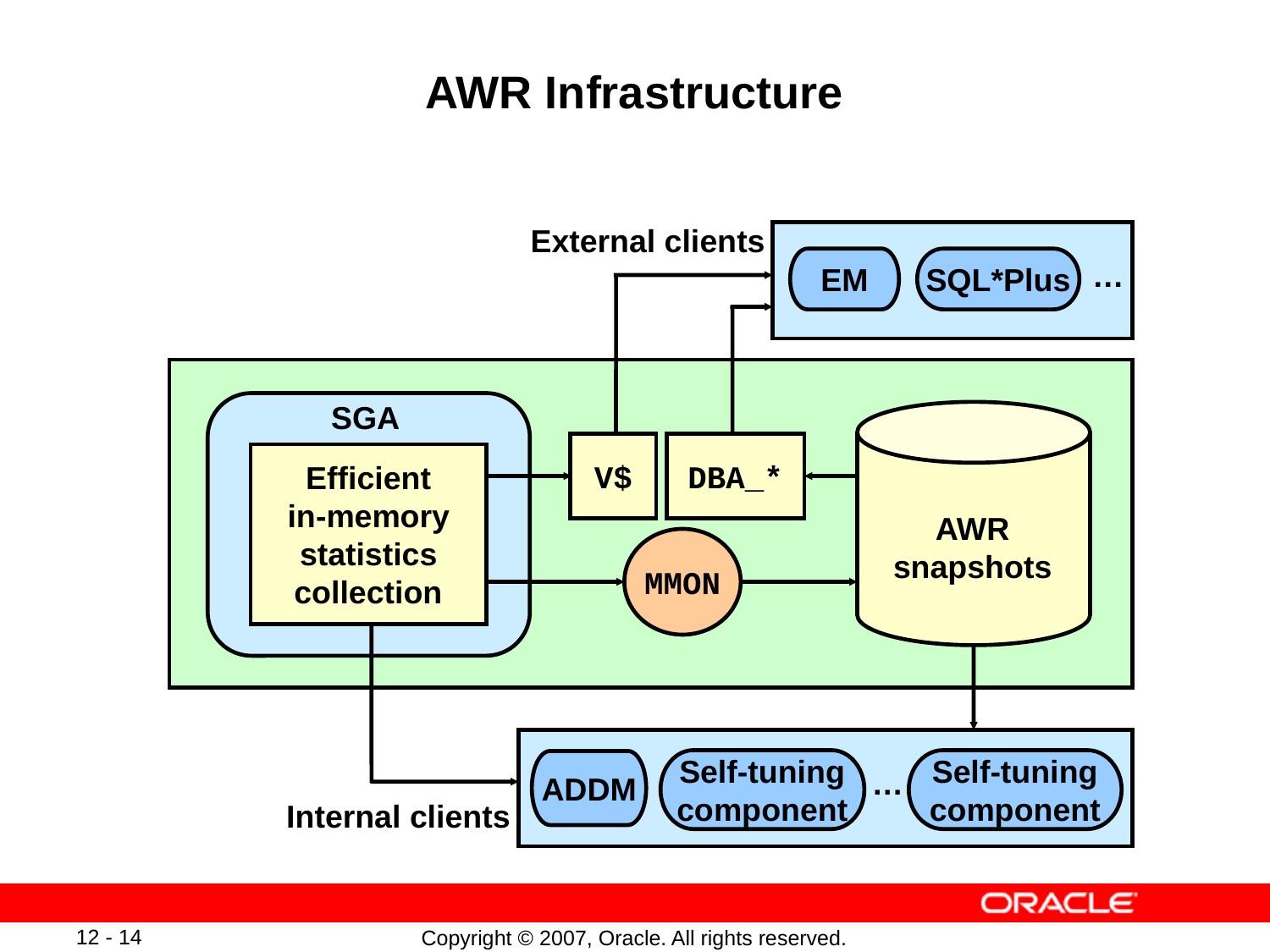

# AWR Infrastructure
External clients

EM
SQL*Plus
…

SGA

V$
DBA_*
Efficient
in-memory
statistics
collection

AWR
snapshots
MMON

Self-tuning
component
Self-tuning
component
ADDM
…

Internal clients